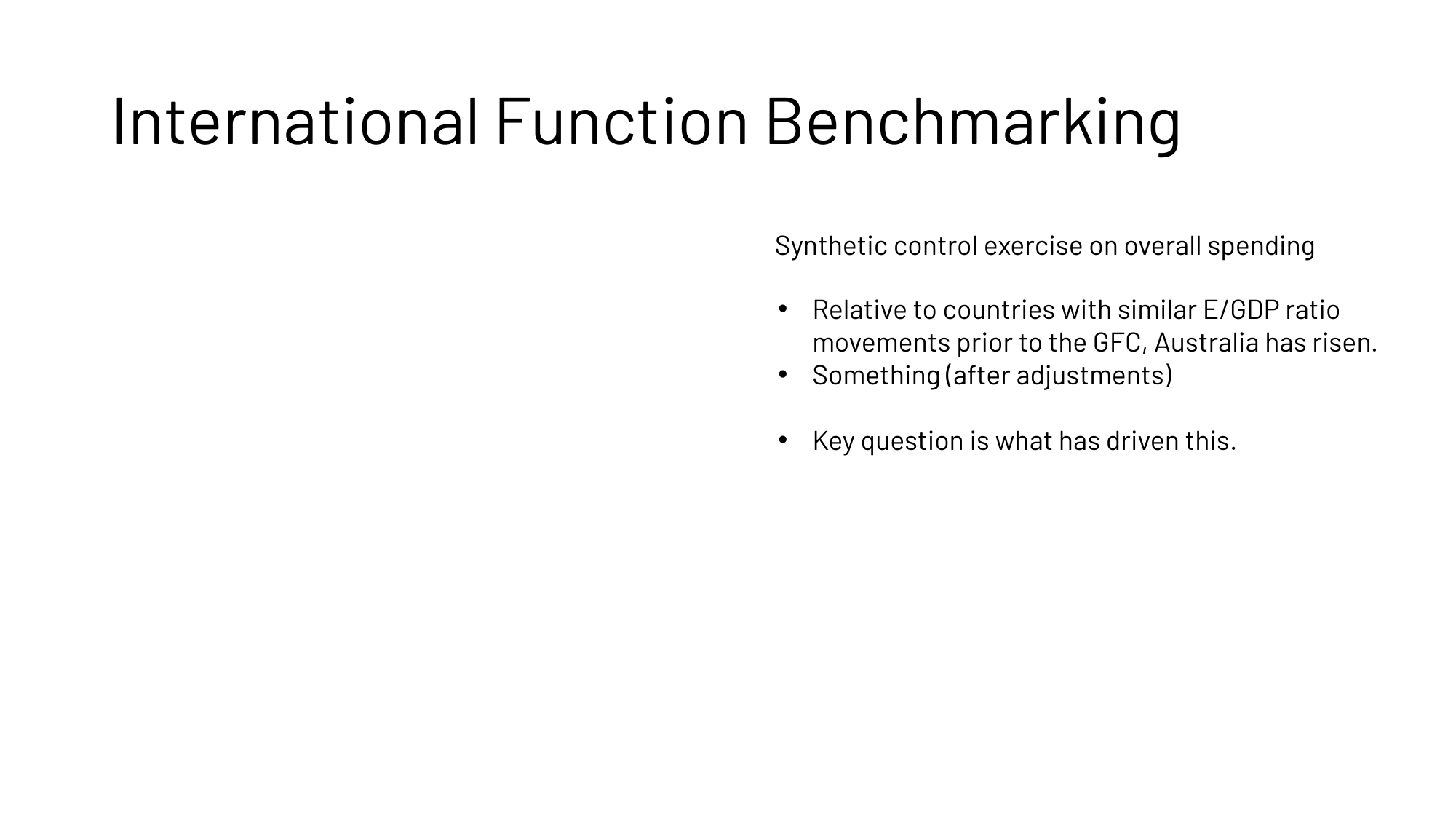

# International Function Benchmarking

Synthetic control exercise on overall spending
Relative to countries with similar E/GDP ratio
movements prior to the GFC, Australia has risen.
Something (after adjustments)

Key question is what has driven this.